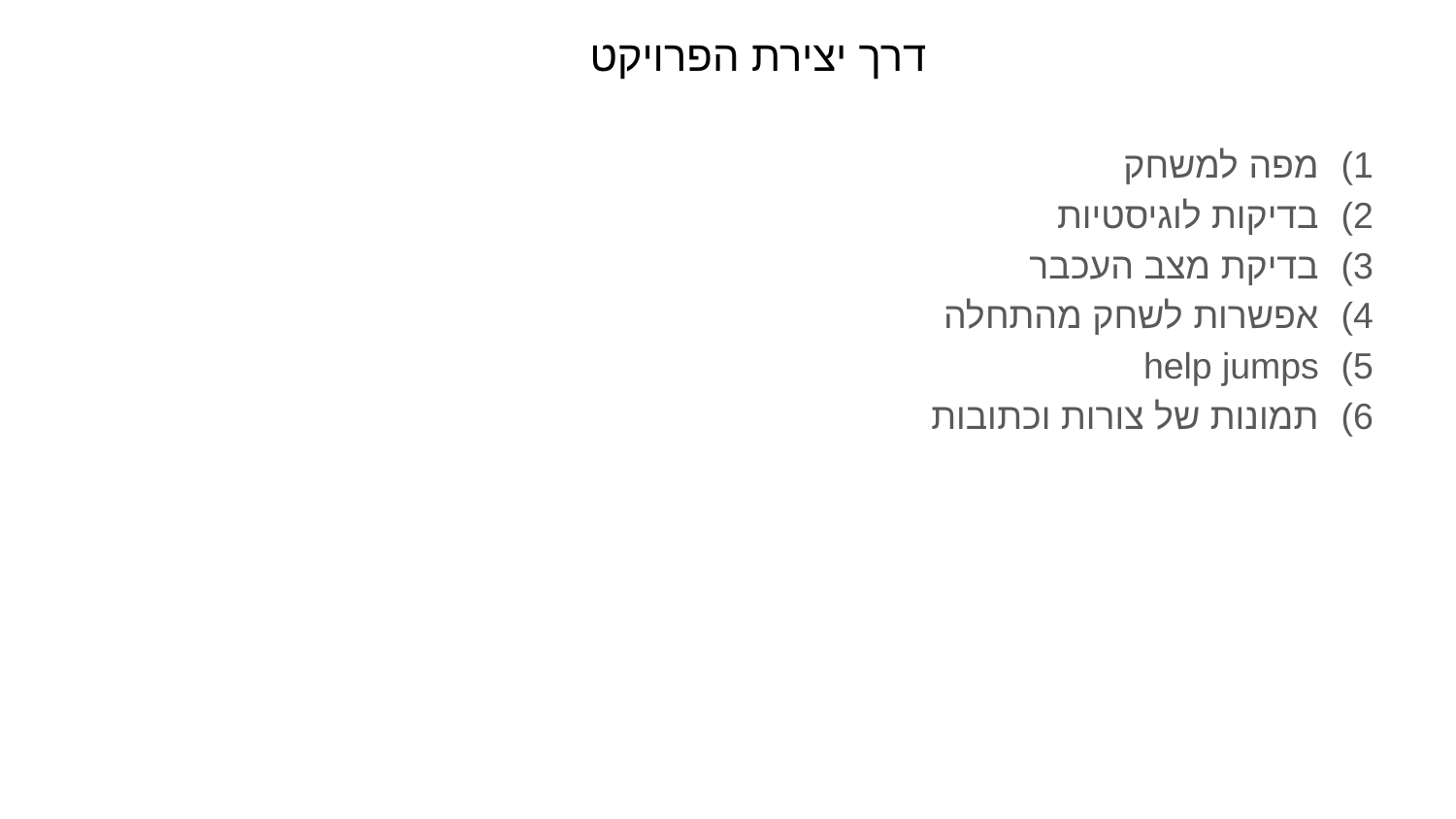

# דרך יצירת הפרויקט
מפה למשחק
בדיקות לוגיסטיות
בדיקת מצב העכבר
אפשרות לשחק מהתחלה
help jumps
תמונות של צורות וכתובות